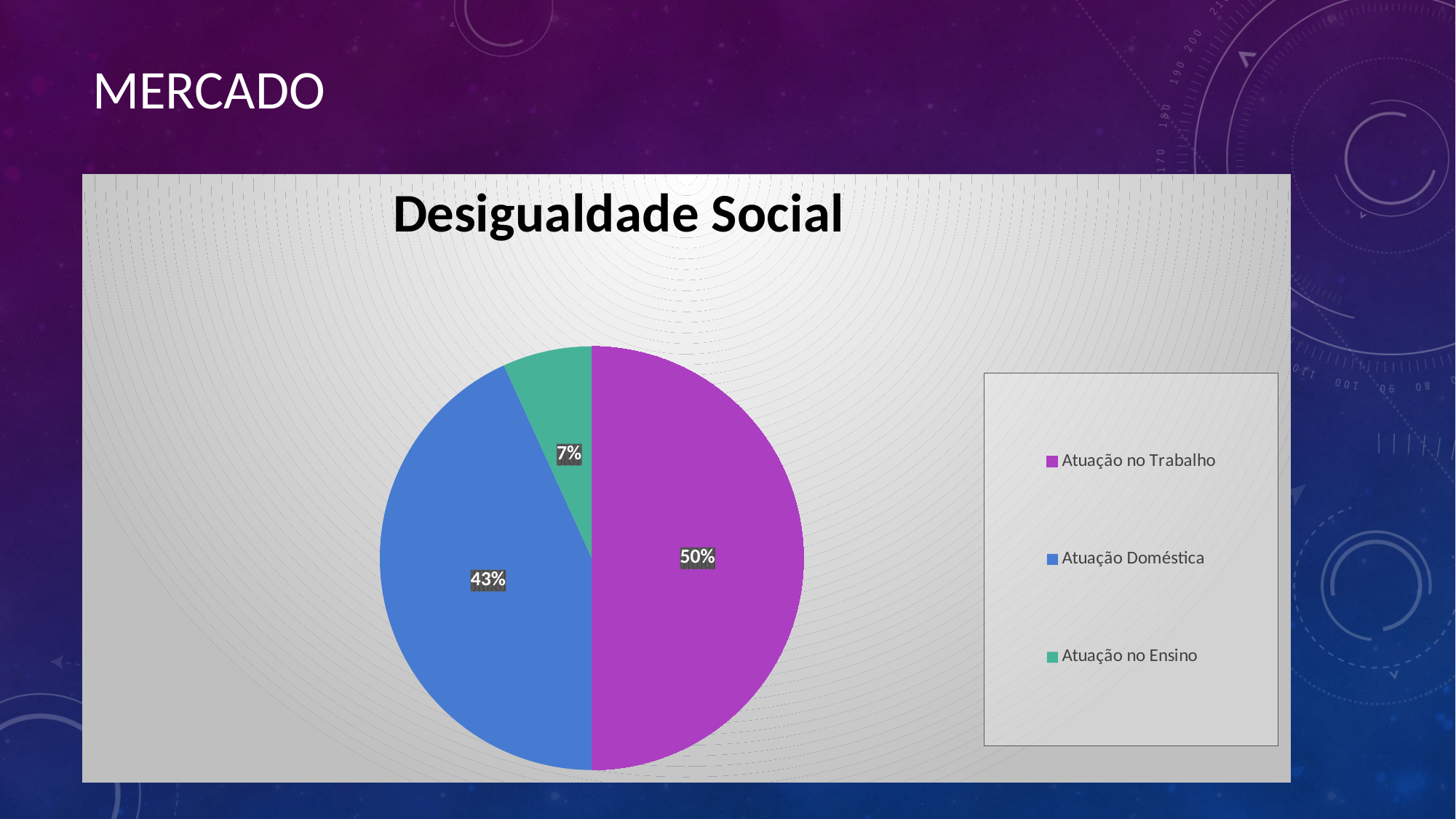

# MERCADO

### Chart: Desigualdade Social

| Category | Causas |
|---|---|
| Atuação no Trabalho | 50.0 |
| Atuação Doméstica | 43.2 |
| Atuação no Ensino | 6.8 |